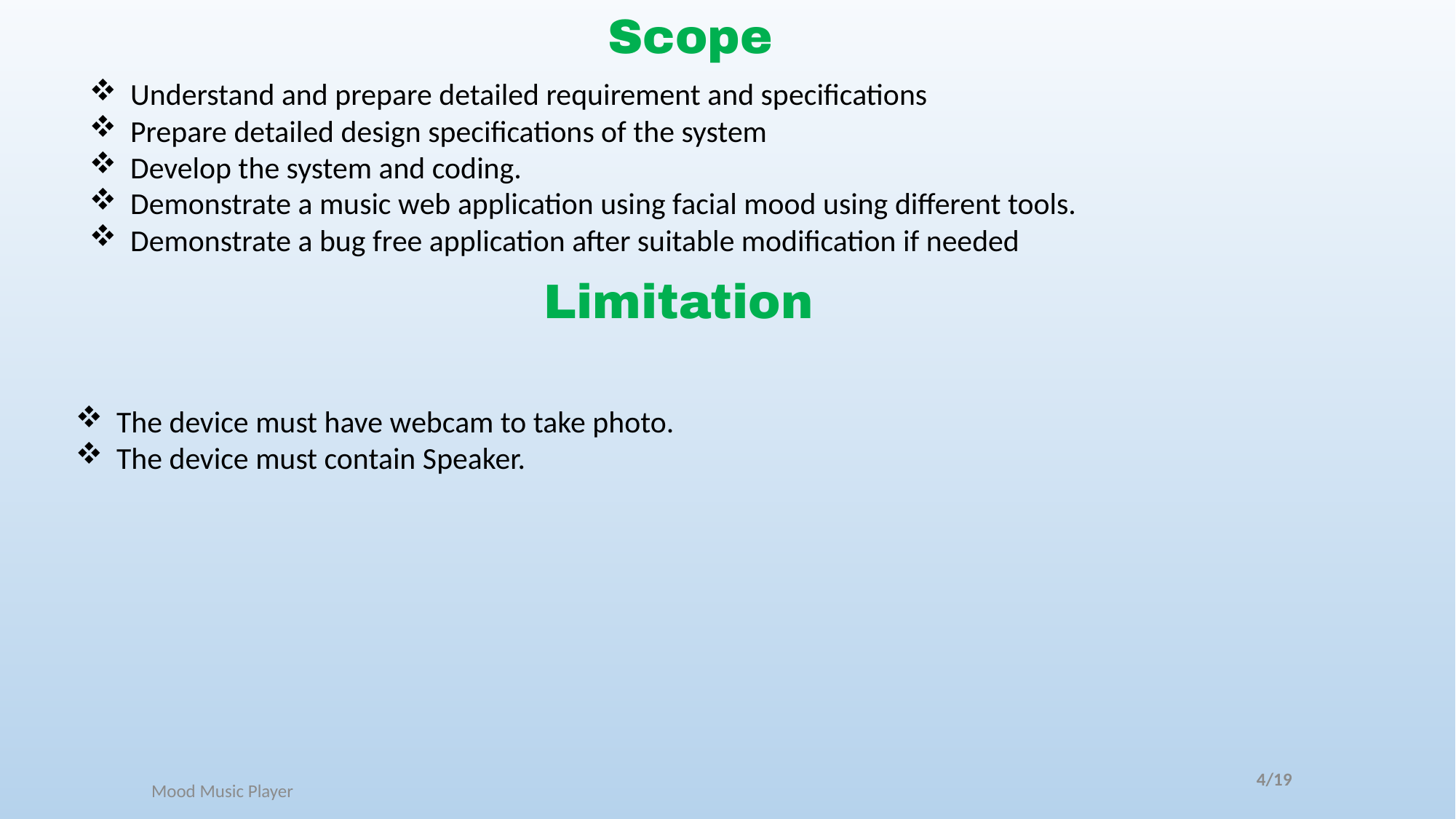

Scope
Understand and prepare detailed requirement and specifications
Prepare detailed design specifications of the system
Develop the system and coding.
Demonstrate a music web application using facial mood using different tools.
Demonstrate a bug free application after suitable modification if needed
Limitation
The device must have webcam to take photo.
The device must contain Speaker.
4/19
Mood Music Player